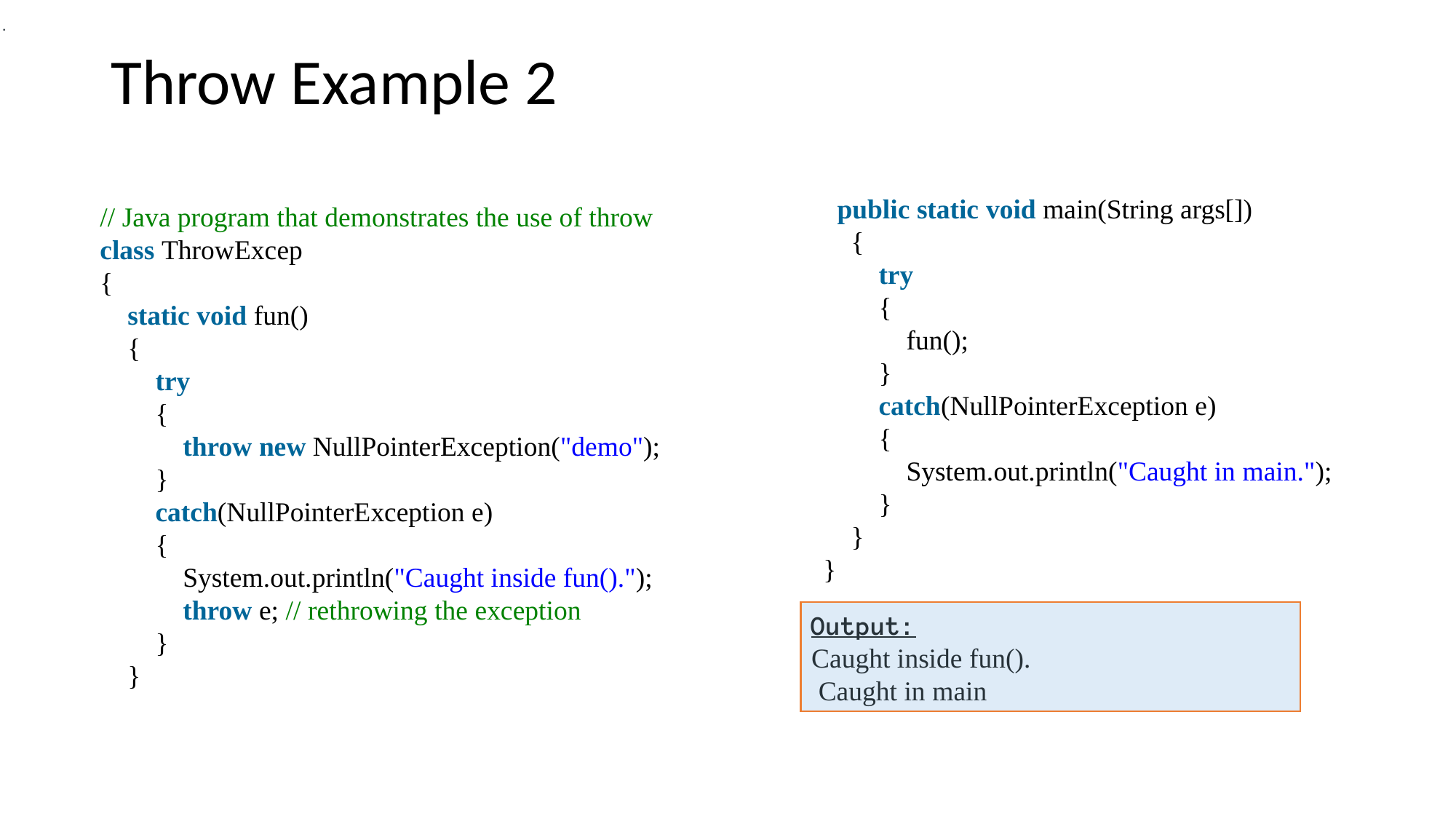

.
# Throw Example 2
  public static void main(String args[])
    {
        try
        {
            fun();
        }
        catch(NullPointerException e)
        {
            System.out.println("Caught in main.");
        }
    }
}

// Java program that demonstrates the use of throw
class ThrowExcep
{
    static void fun()
    {
        try
        {
            throw new NullPointerException("demo");
        }
        catch(NullPointerException e)
        {
            System.out.println("Caught inside fun().");
            throw e; // rethrowing the exception
        }
    }

Output:
Caught inside fun().
 Caught in main